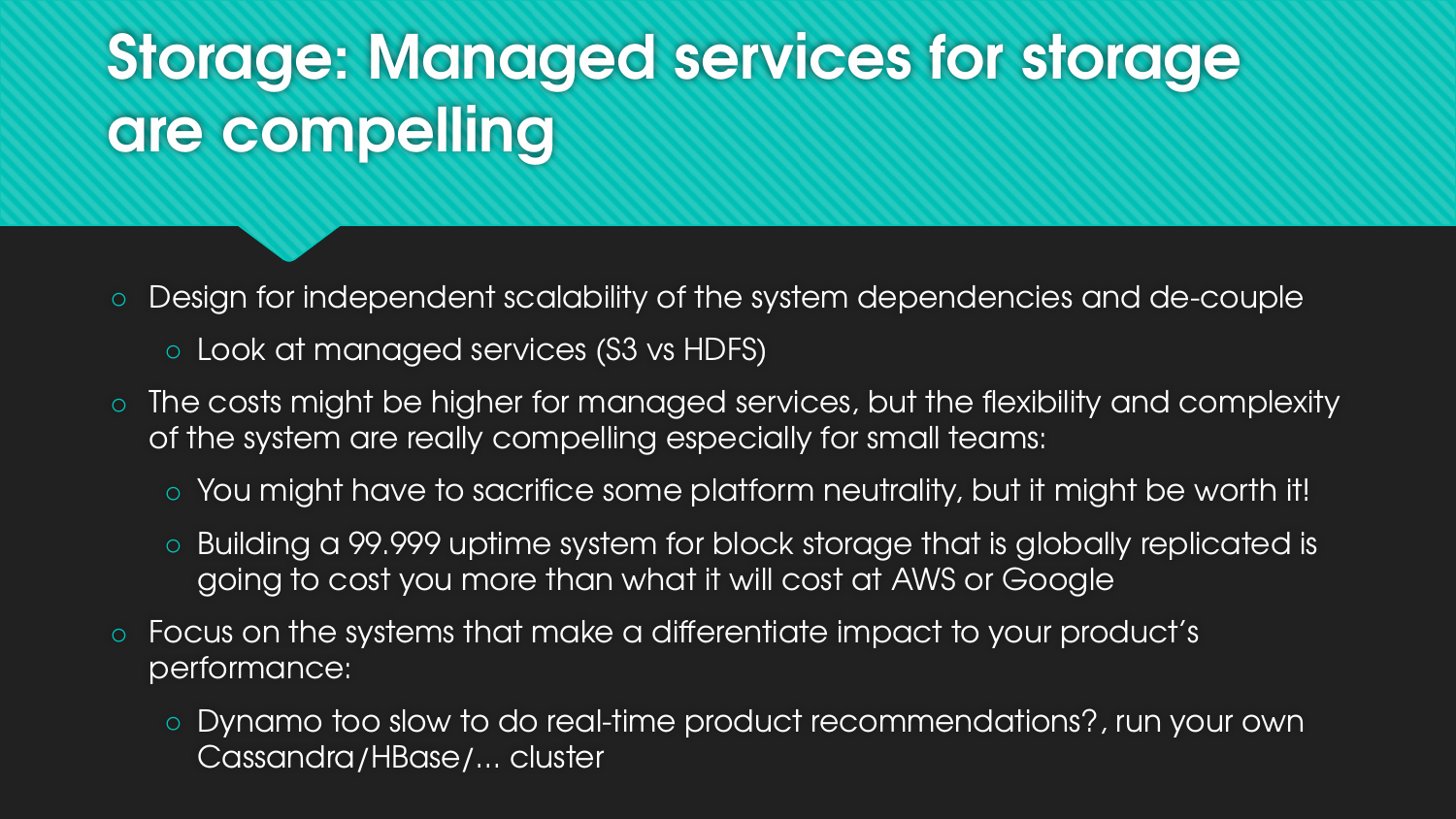

# Storage: Managed services for storage are compelling
Design for independent scalability of the system dependencies and de-couple
Look at managed services (S3 vs HDFS)
The costs might be higher for managed services, but the flexibility and complexity of the system are really compelling especially for small teams:
You might have to sacrifice some platform neutrality, but it might be worth it!
Building a 99.999 uptime system for block storage that is globally replicated is going to cost you more than what it will cost at AWS or Google
Focus on the systems that make a differentiate impact to your product’s performance:
Dynamo too slow to do real-time product recommendations?, run your own Cassandra/HBase/… cluster